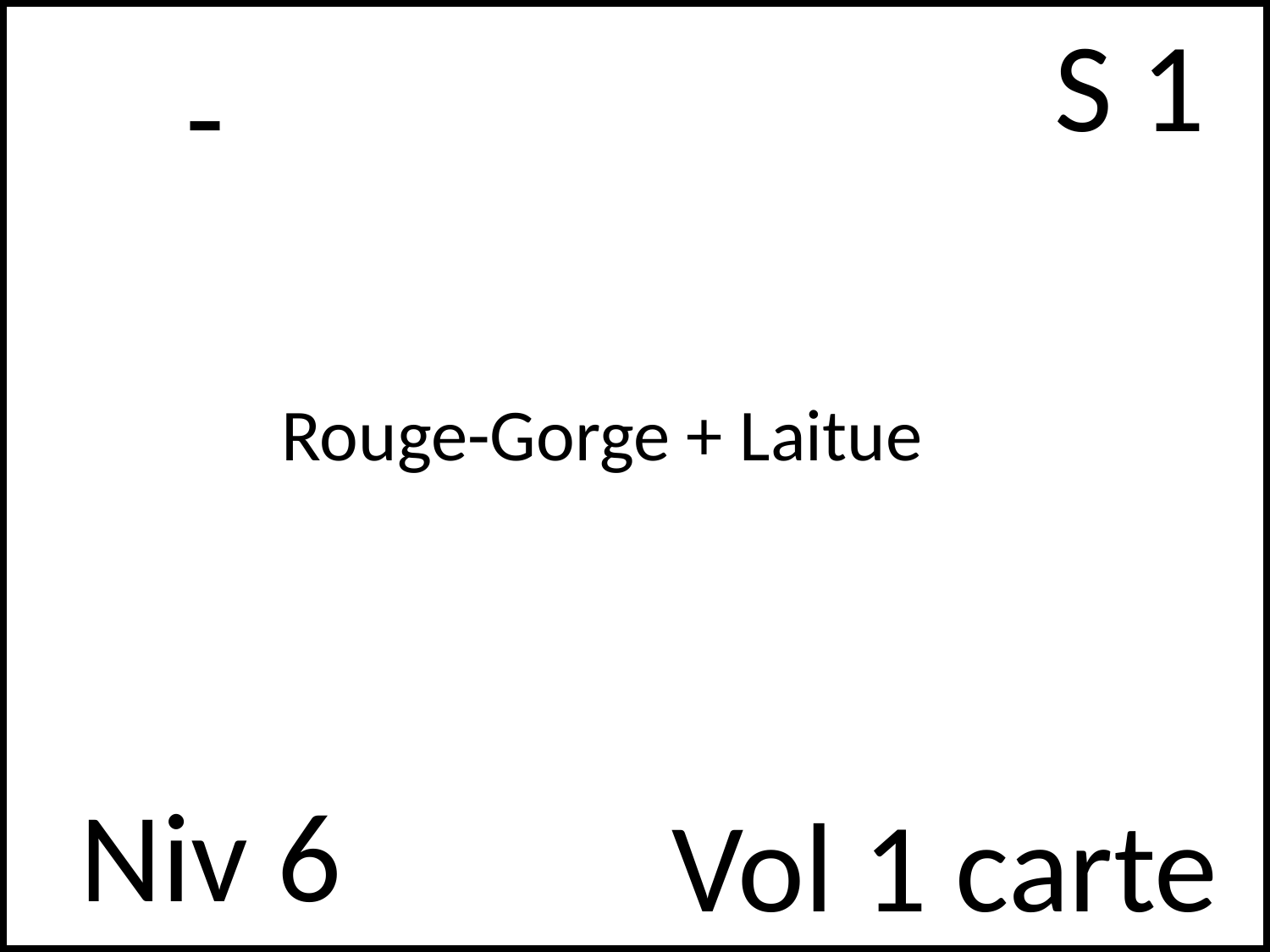

S 1
# -
Rouge-Gorge + Laitue
Niv 6
Vol 1 carte